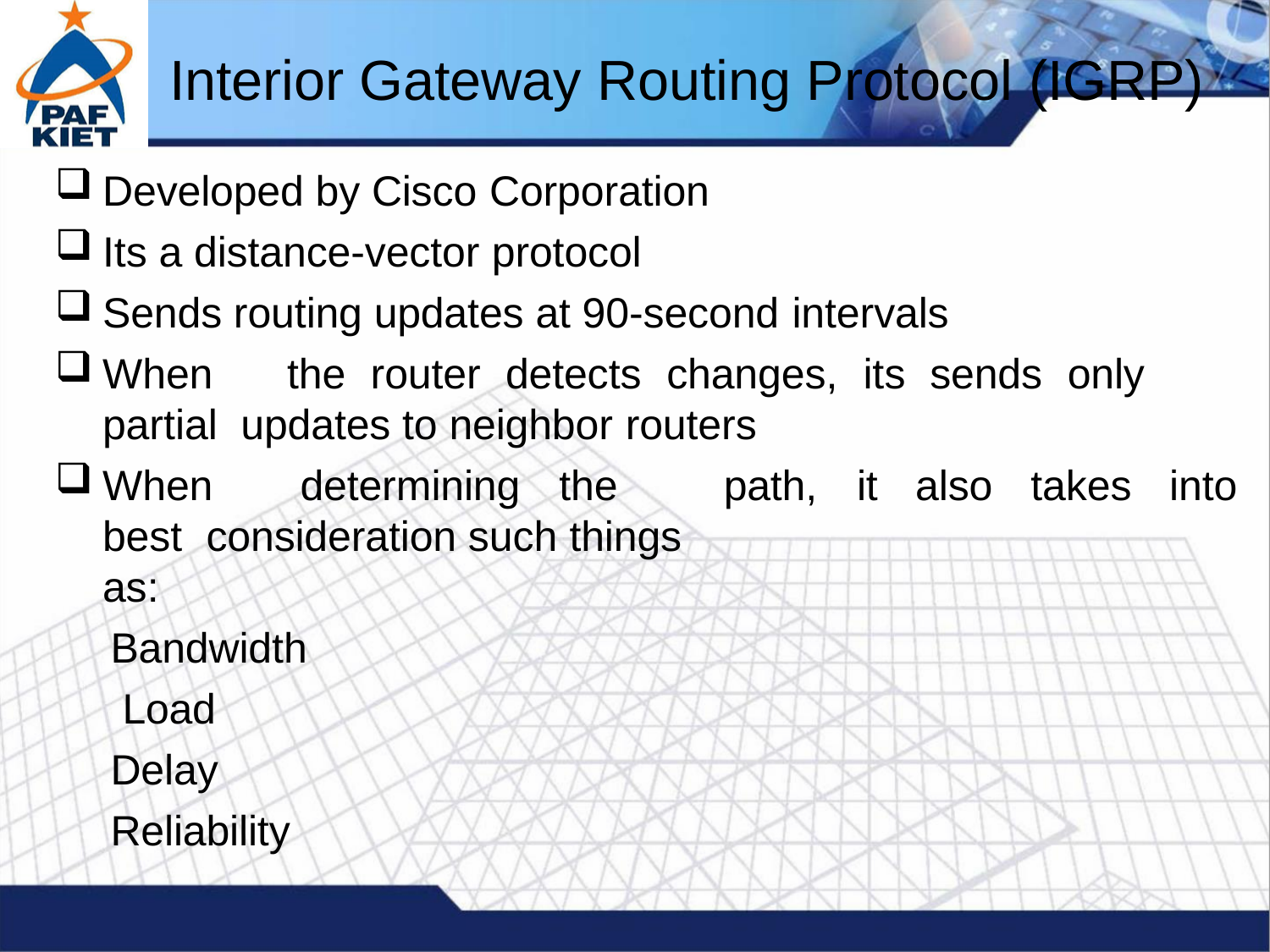

# Interior Gateway Routing Protocol (IGRP)
Developed by Cisco Corporation
Its a distance-vector protocol
Sends routing updates at 90-second intervals
When	the	router	detects	changes,	its	sends	only	partial  updates to neighbor routers
When	determining	the	best  consideration such things as:
Bandwidth  Load  Delay  Reliability
path,	it	also	takes	into